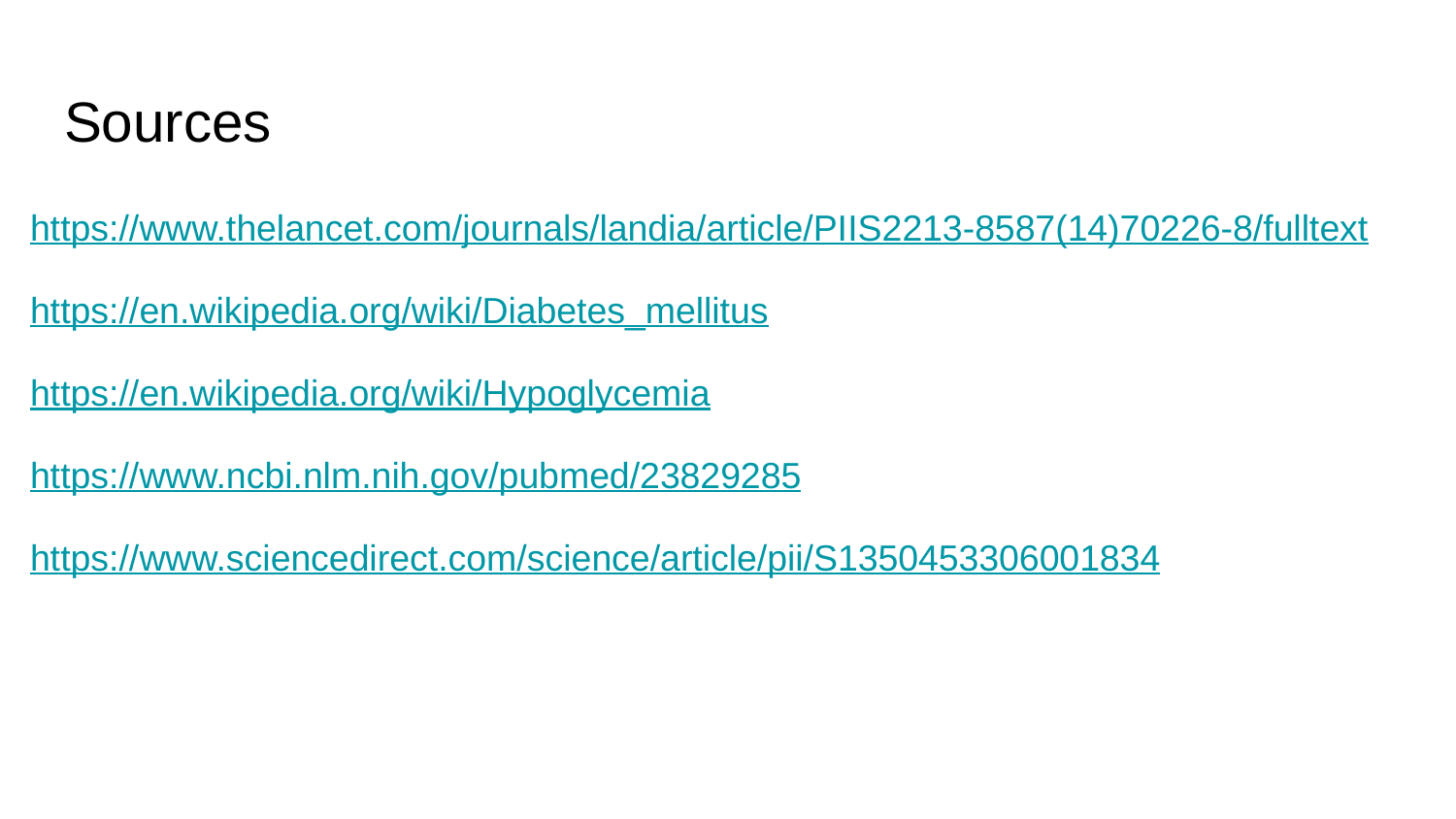

# Sources
https://www.thelancet.com/journals/landia/article/PIIS2213-8587(14)70226-8/fulltext
https://en.wikipedia.org/wiki/Diabetes_mellitus
https://en.wikipedia.org/wiki/Hypoglycemia
https://www.ncbi.nlm.nih.gov/pubmed/23829285
https://www.sciencedirect.com/science/article/pii/S1350453306001834